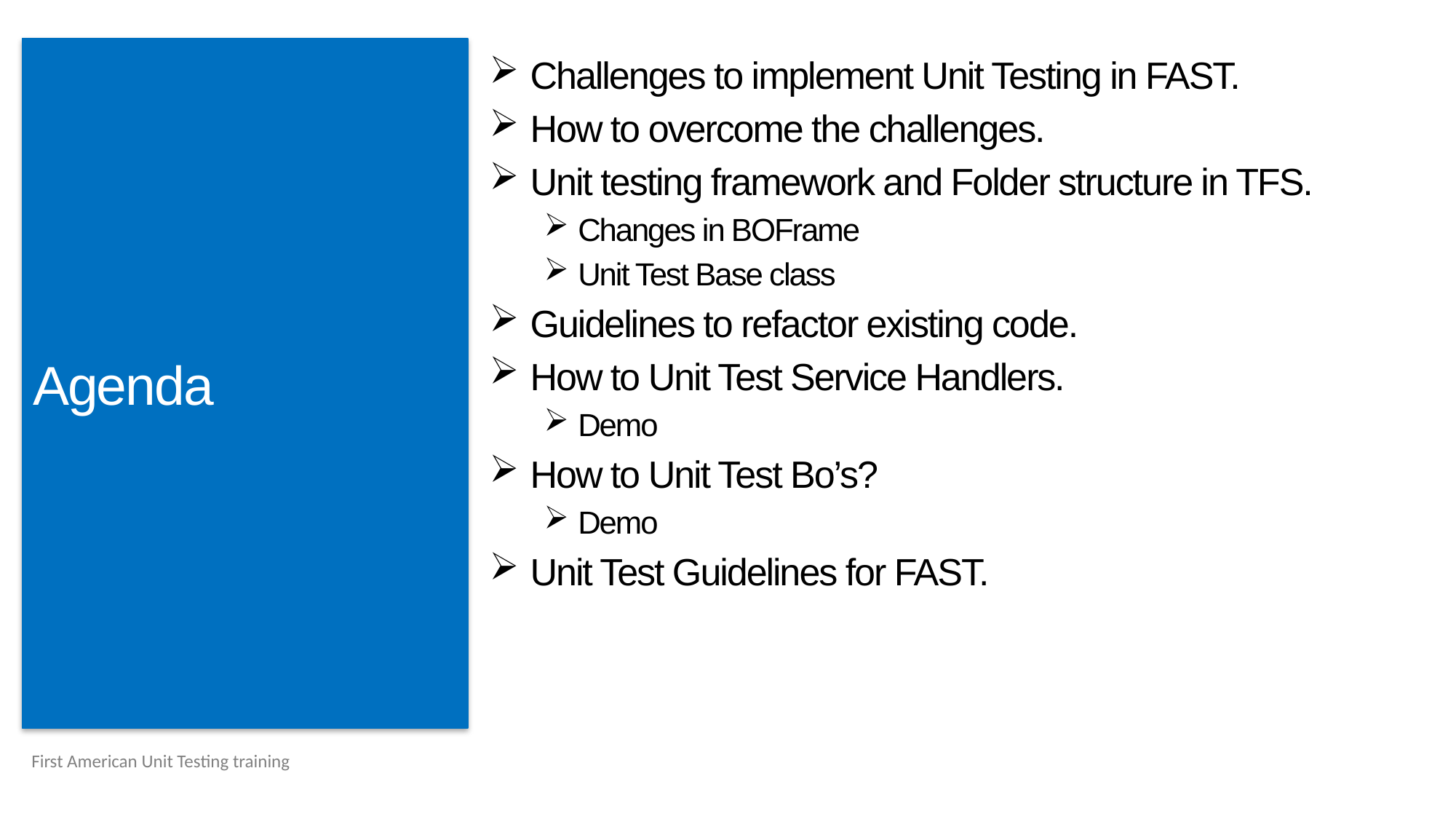

# Agenda
Challenges to implement Unit Testing in FAST.
How to overcome the challenges.
Unit testing framework and Folder structure in TFS.
Changes in BOFrame
Unit Test Base class
Guidelines to refactor existing code.
How to Unit Test Service Handlers.
Demo
How to Unit Test Bo’s?
Demo
Unit Test Guidelines for FAST.
First American Unit Testing training